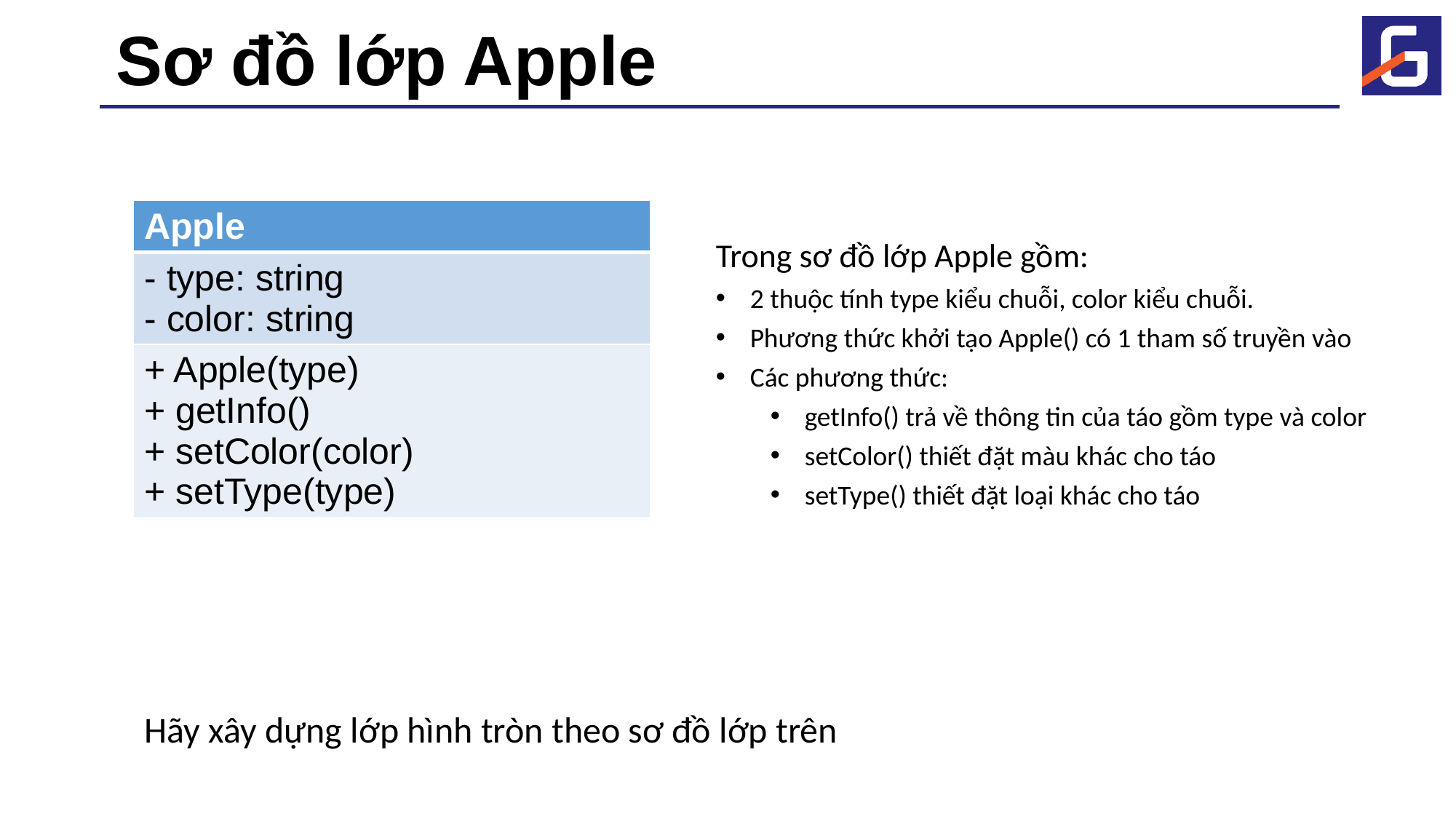

# Sơ đồ lớp Apple
| Apple |
| --- |
| - type: string - color: string |
| + Apple(type) + getInfo() + setColor(color) + setType(type) |
Trong sơ đồ lớp Apple gồm:
2 thuộc tính type kiểu chuỗi, color kiểu chuỗi.
Phương thức khởi tạo Apple() có 1 tham số truyền vào
Các phương thức:
getInfo() trả về thông tin của táo gồm type và color
setColor() thiết đặt màu khác cho táo
setType() thiết đặt loại khác cho táo
Hãy xây dựng lớp hình tròn theo sơ đồ lớp trên